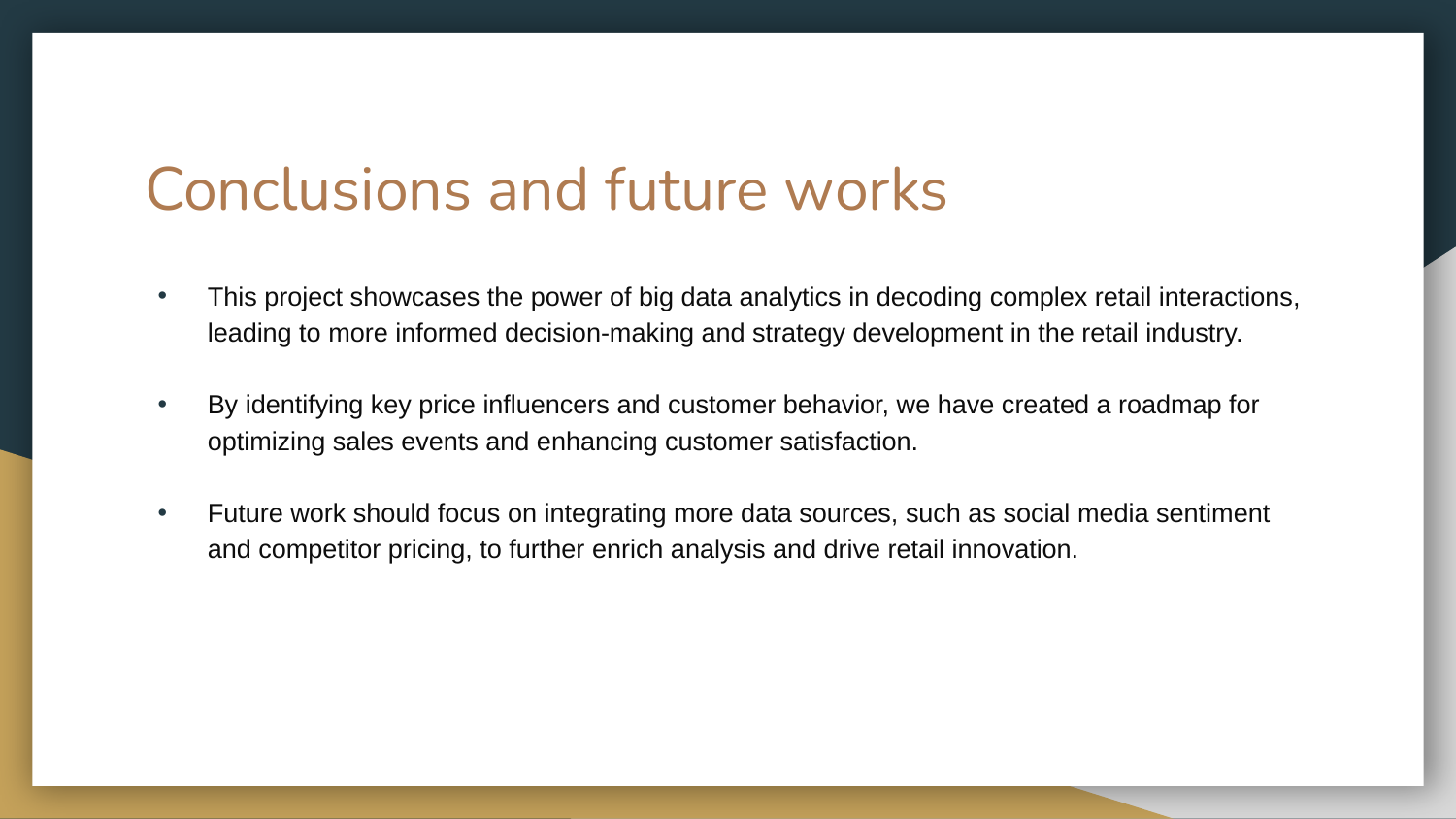

# Conclusions and future works
This project showcases the power of big data analytics in decoding complex retail interactions, leading to more informed decision-making and strategy development in the retail industry.

By identifying key price influencers and customer behavior, we have created a roadmap for optimizing sales events and enhancing customer satisfaction.

Future work should focus on integrating more data sources, such as social media sentiment and competitor pricing, to further enrich analysis and drive retail innovation.